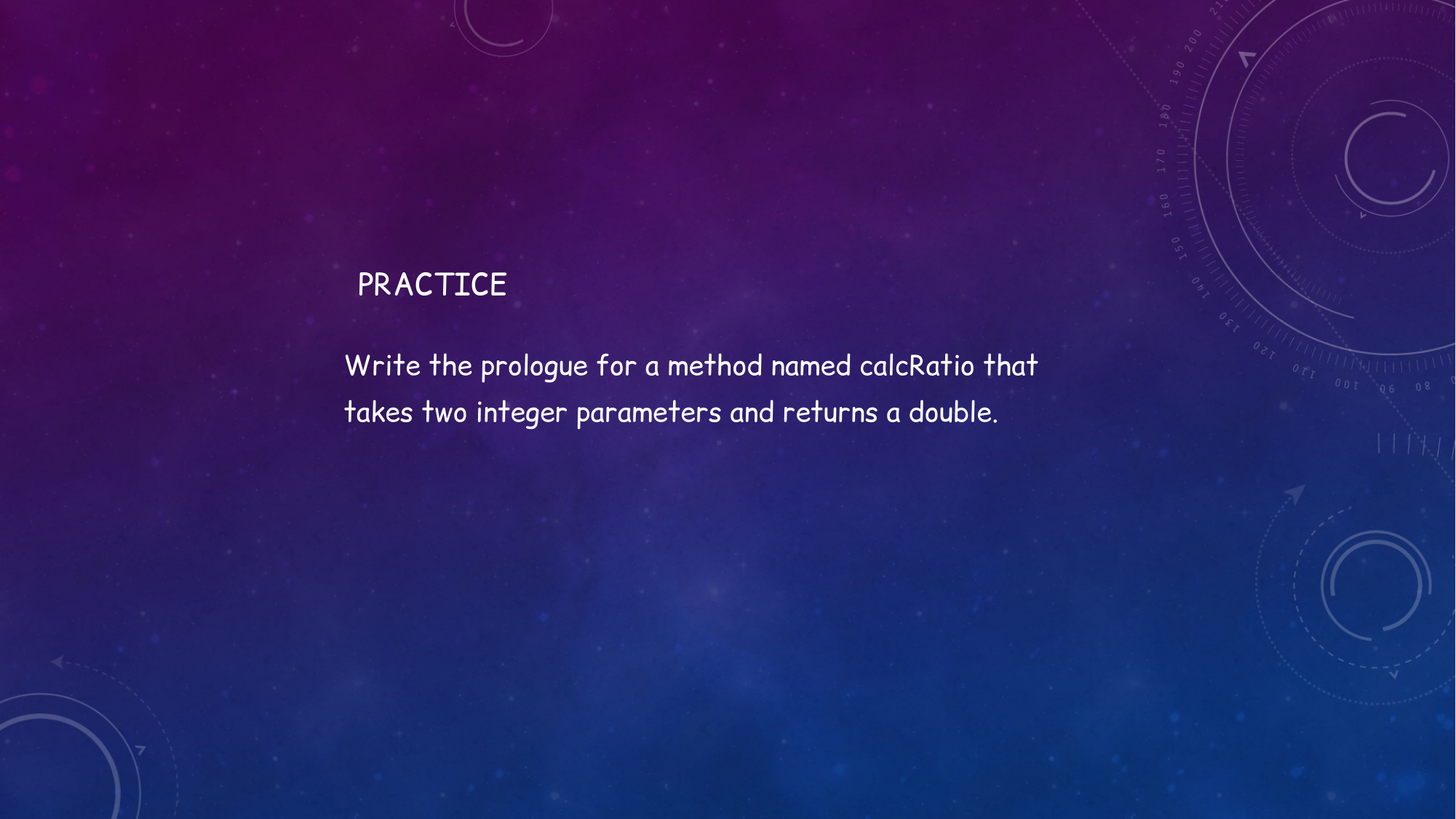

# Practice
Write the prologue for a method named calcRatio that
takes two integer parameters and returns a double.